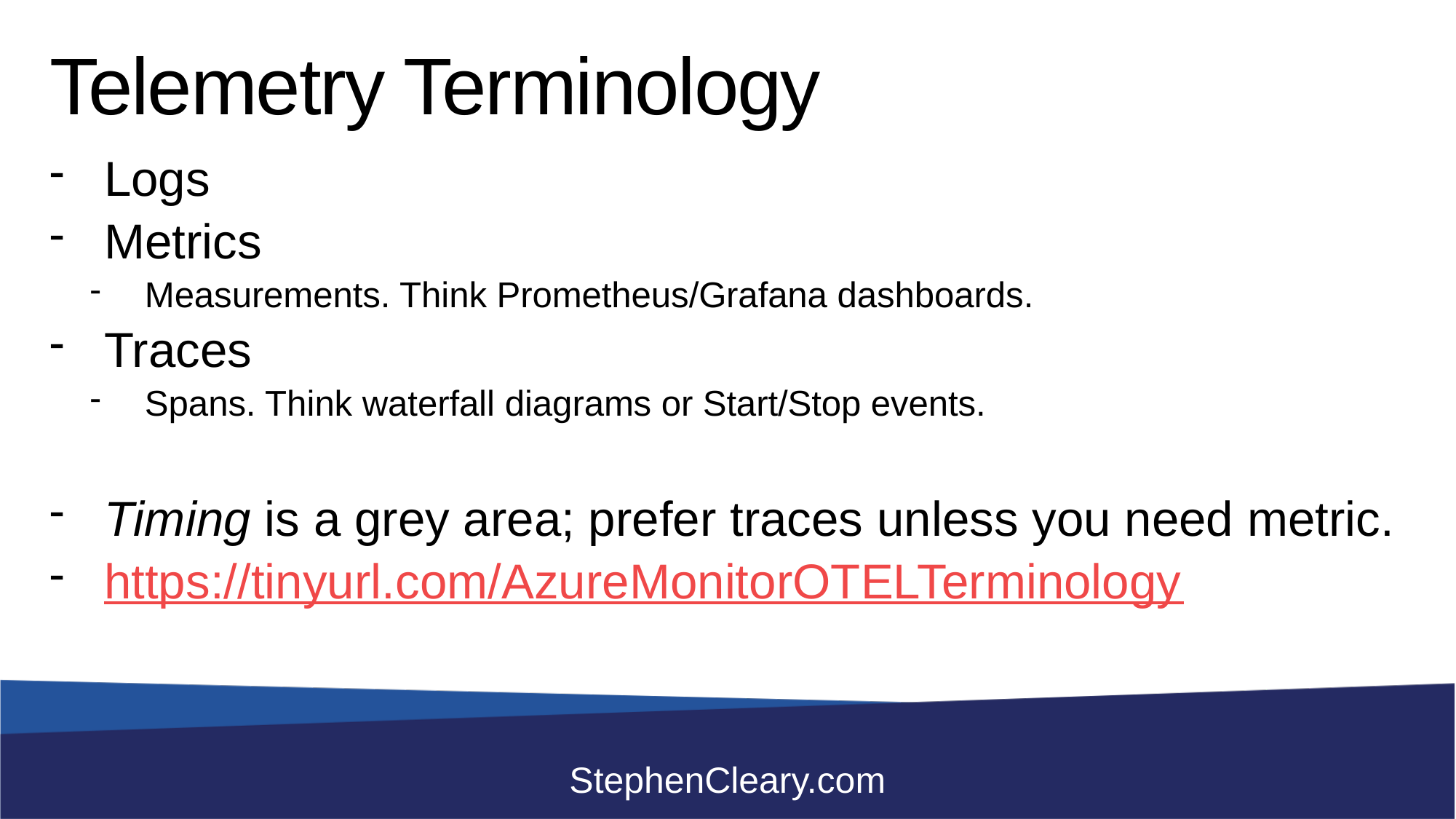

# Telemetry Terminology
Logs
Metrics
Measurements. Think Prometheus/Grafana dashboards.
Traces
Spans. Think waterfall diagrams or Start/Stop events.

Timing is a grey area; prefer traces unless you need metric.
https://tinyurl.com/AzureMonitorOTELTerminology